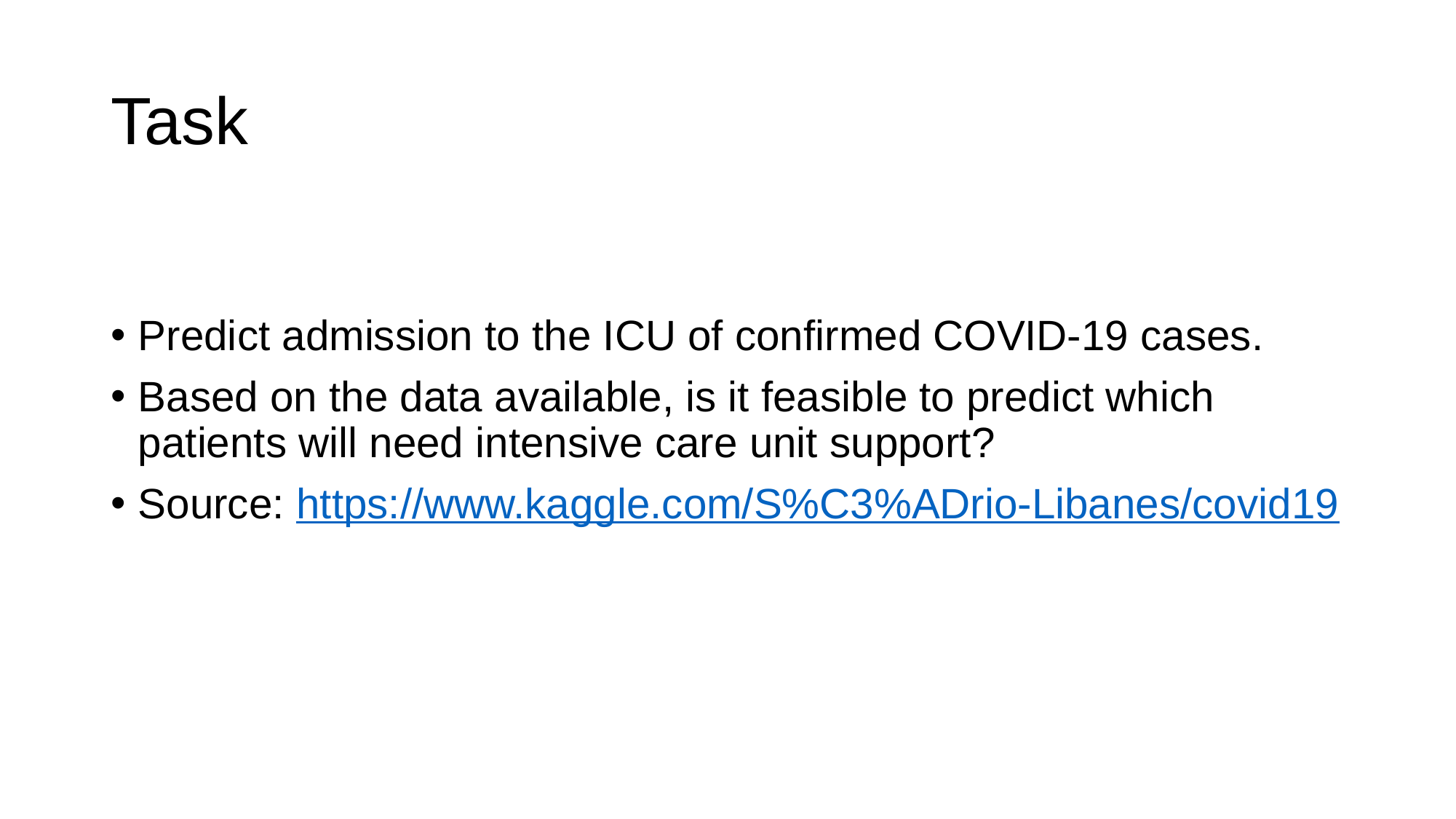

# Task
Predict admission to the ICU of confirmed COVID-19 cases.
Based on the data available, is it feasible to predict which patients will need intensive care unit support?
Source: https://www.kaggle.com/S%C3%ADrio-Libanes/covid19